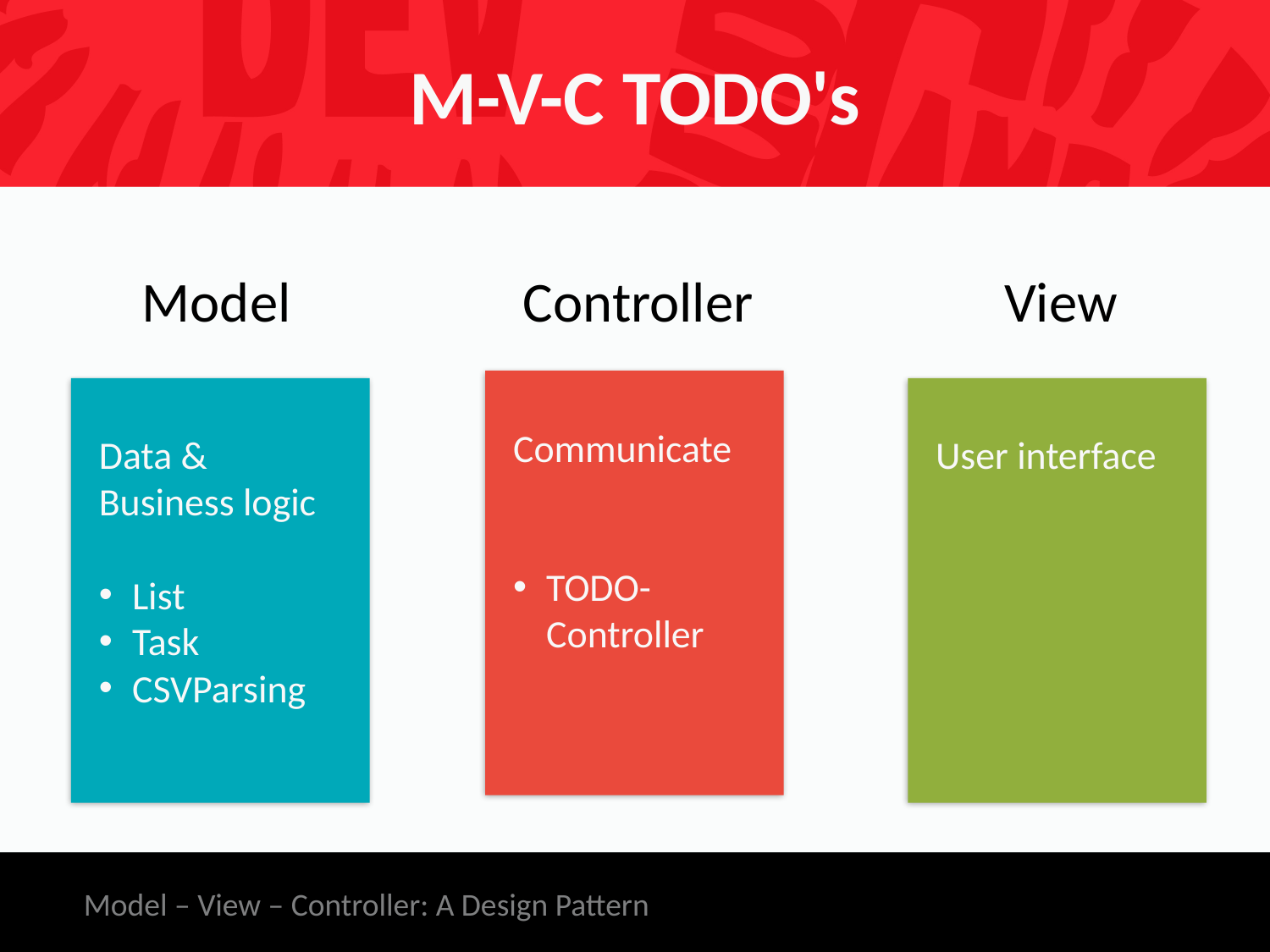

# M-V-C TODO's
Model
Controller
View

Communicate

TODO-Controller

Data &
Business logic

List
Task
CSVParsing

User interface
Model – View – Controller: A Design Pattern